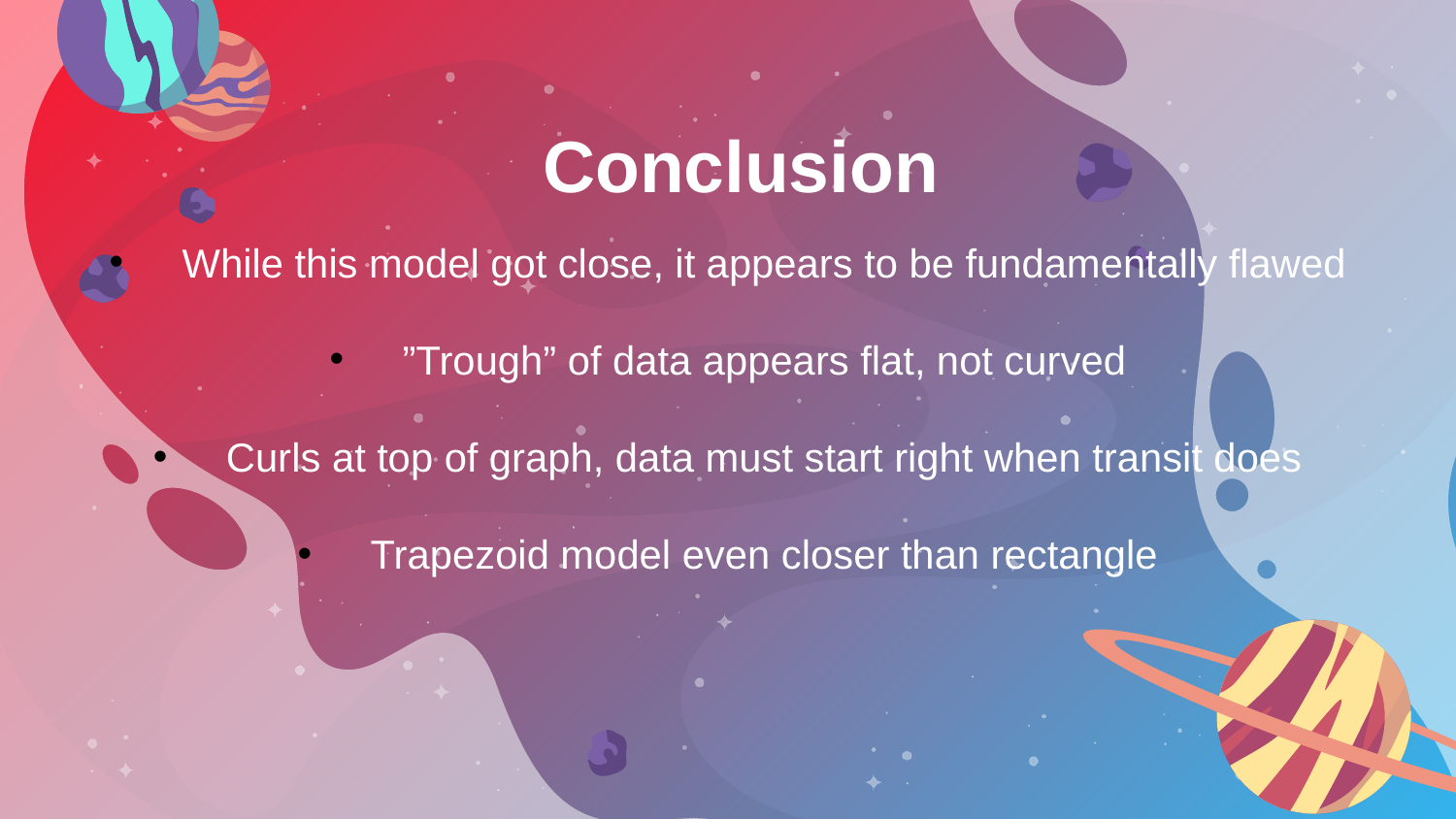

# Conclusion
While this model got close, it appears to be fundamentally flawed

”Trough” of data appears flat, not curved

Curls at top of graph, data must start right when transit does

Trapezoid model even closer than rectangle